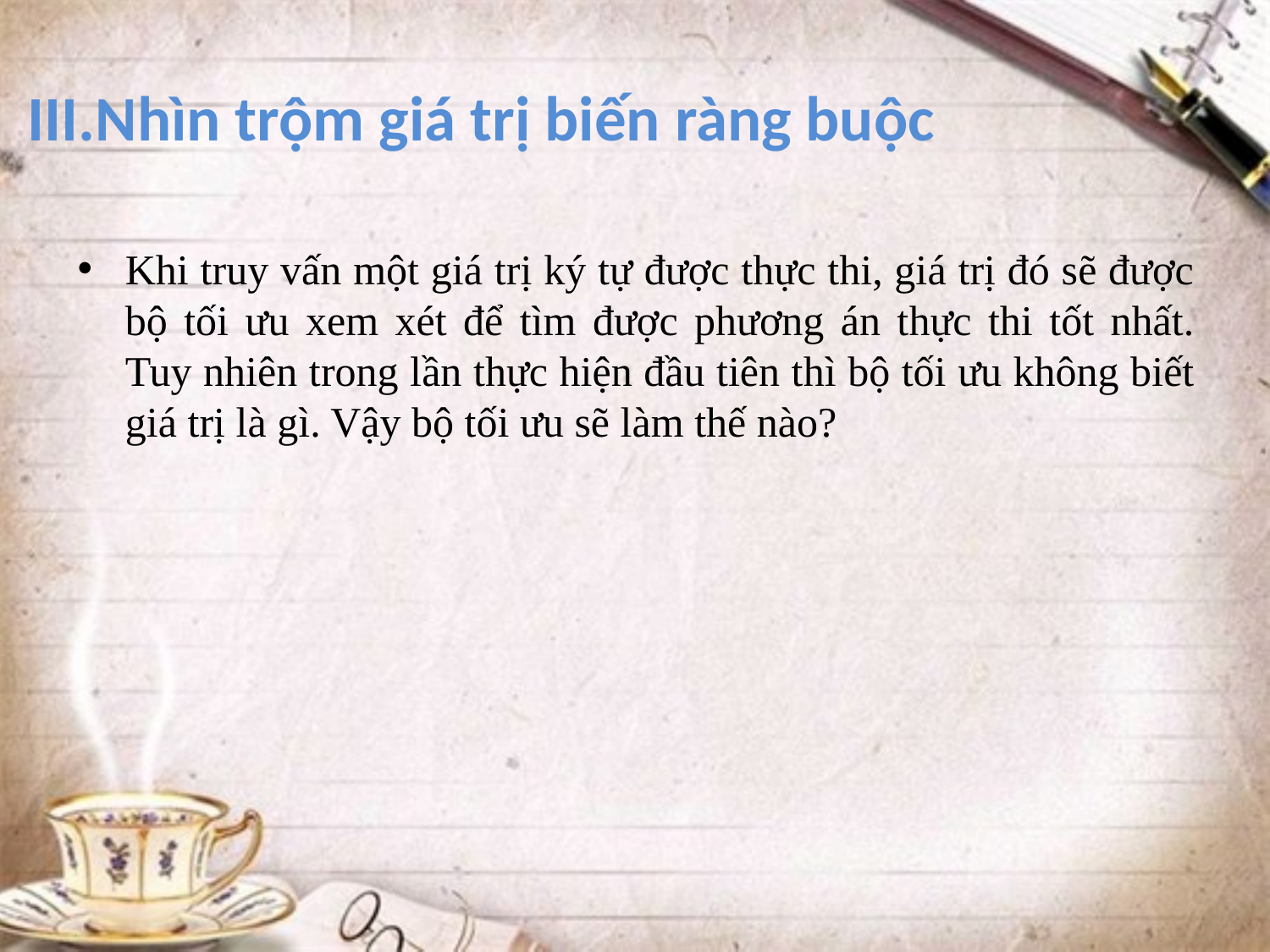

# III.Nhìn trộm giá trị biến ràng buộc
Khi truy vấn một giá trị ký tự được thực thi, giá trị đó sẽ được bộ tối ưu xem xét để tìm được phương án thực thi tốt nhất. Tuy nhiên trong lần thực hiện đầu tiên thì bộ tối ưu không biết giá trị là gì. Vậy bộ tối ưu sẽ làm thế nào?